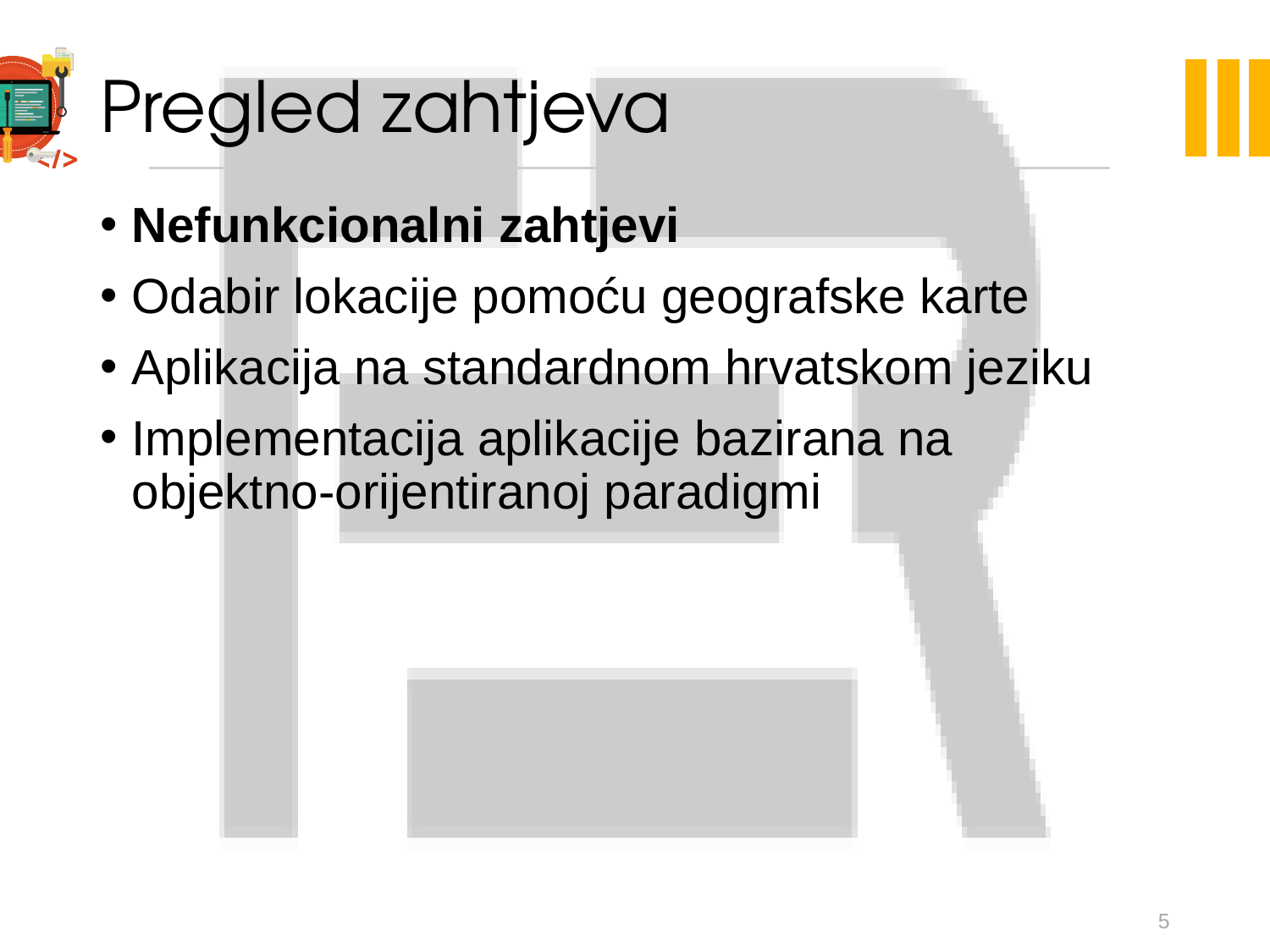

# Pregled zahtjeva
Nefunkcionalni zahtjevi
Odabir lokacije pomoću geografske karte
Aplikacija na standardnom hrvatskom jeziku
Implementacija aplikacije bazirana na objektno-orijentiranoj paradigmi
5